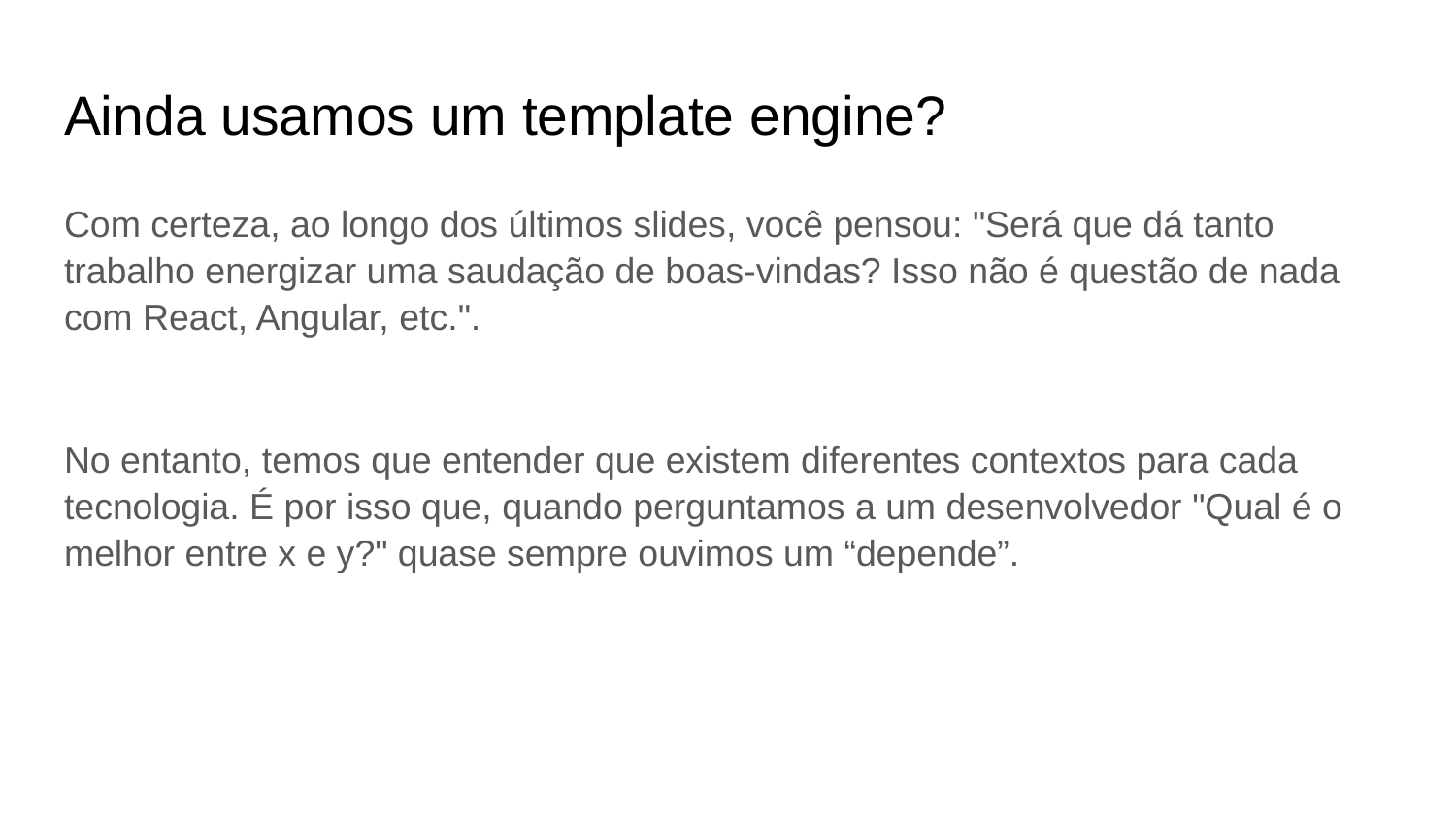

# Ainda usamos um template engine?
Com certeza, ao longo dos últimos slides, você pensou: "Será que dá tanto trabalho energizar uma saudação de boas-vindas? Isso não é questão de nada com React, Angular, etc.".

No entanto, temos que entender que existem diferentes contextos para cada tecnologia. É por isso que, quando perguntamos a um desenvolvedor "Qual é o melhor entre x e y?" quase sempre ouvimos um “depende”.